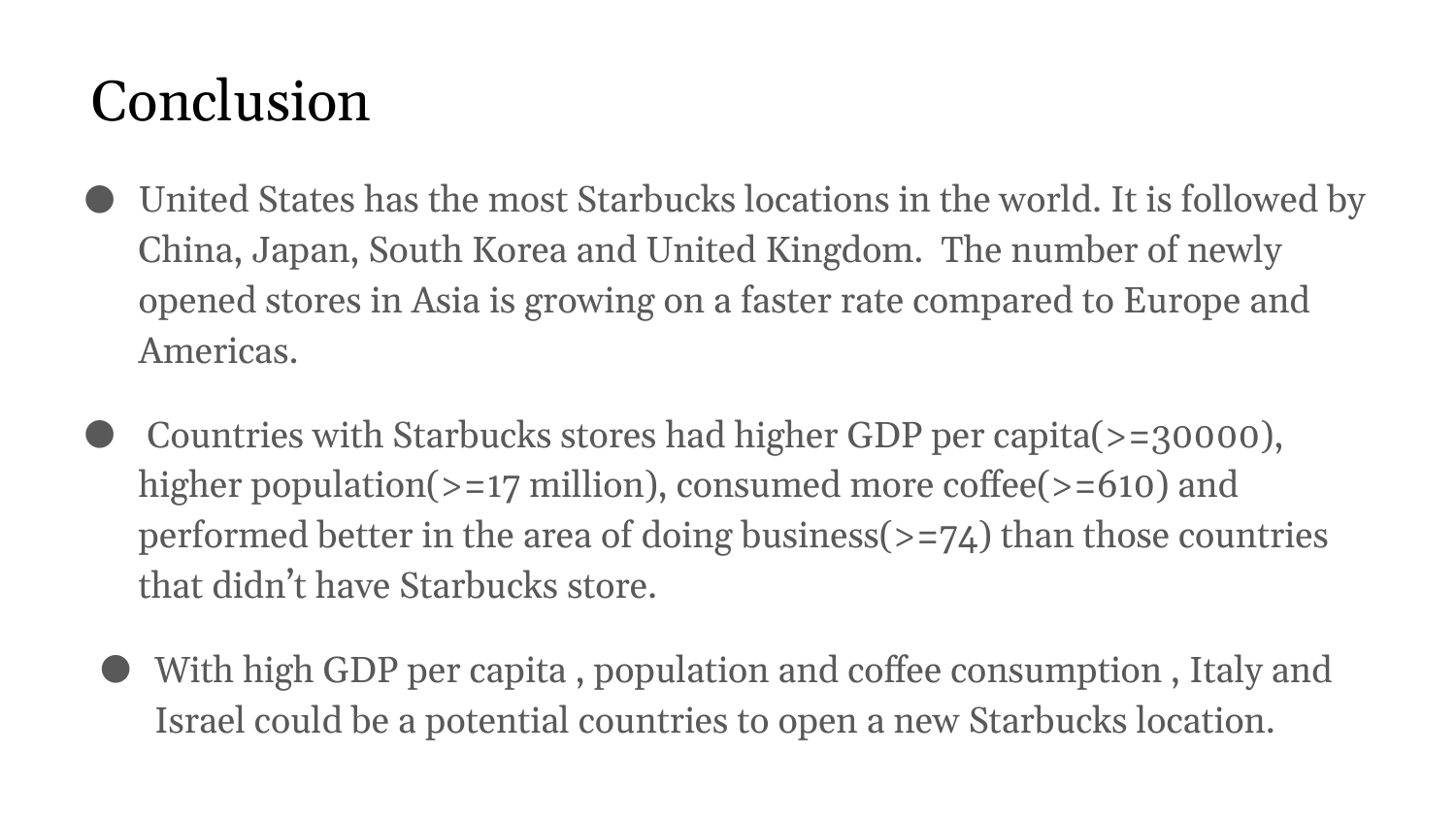

Conclusion
United States has the most Starbucks locations in the world. It is followed by China, Japan, South Korea and United Kingdom.  The number of newly opened stores in Asia is growing on a faster rate compared to Europe and Americas.
 Countries with Starbucks stores had higher GDP per capita(>=30000), higher population(>=17 million), consumed more coffee(>=610) and performed better in the area of doing business(>=74) than those countries that didn’t have Starbucks store.
With high GDP per capita , population and coffee consumption , Italy and Israel could be a potential countries to open a new Starbucks location.